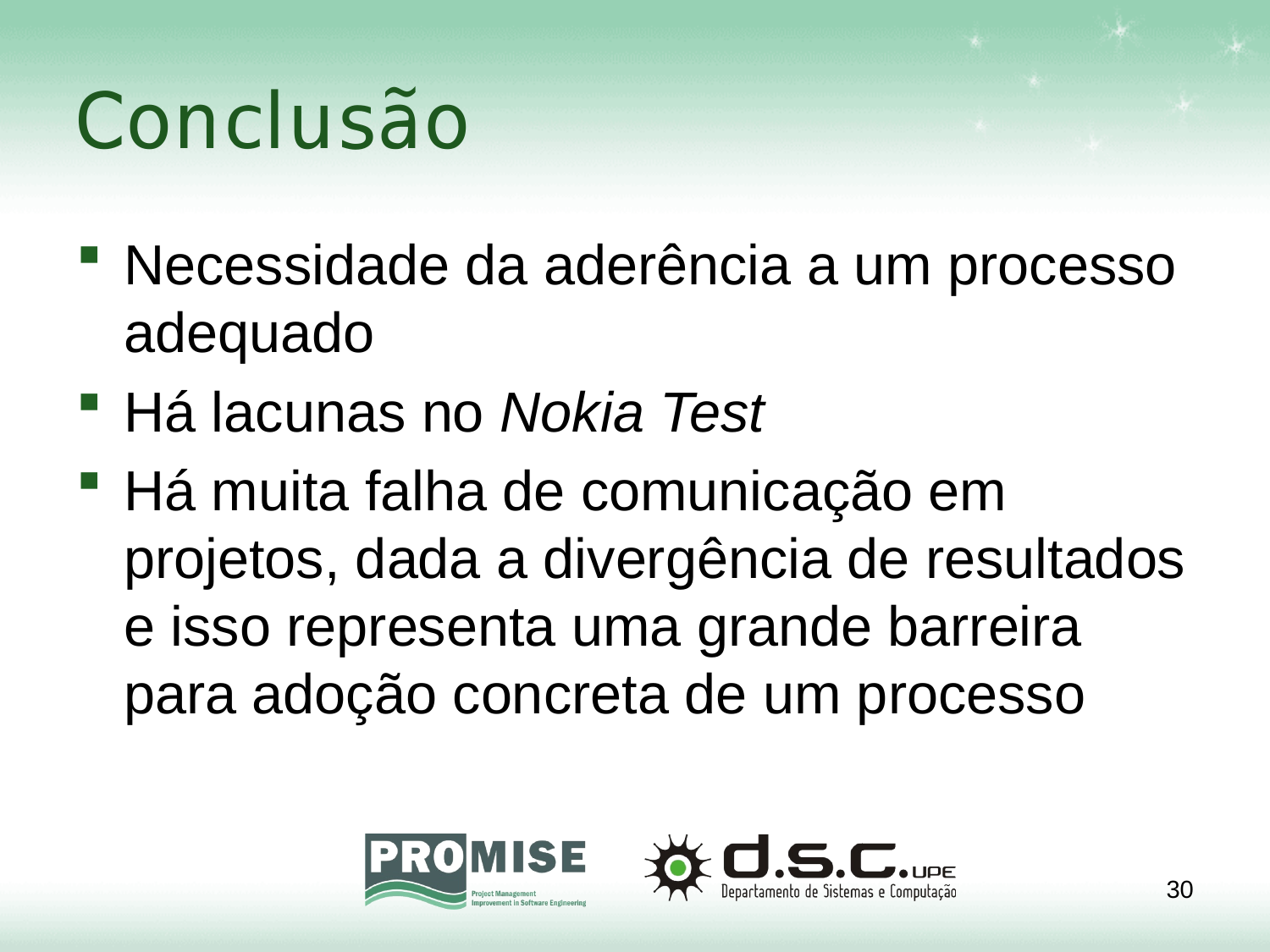

# Conclusão
Necessidade da aderência a um processo adequado
Há lacunas no Nokia Test
Há muita falha de comunicação em projetos, dada a divergência de resultados e isso representa uma grande barreira para adoção concreta de um processo

30